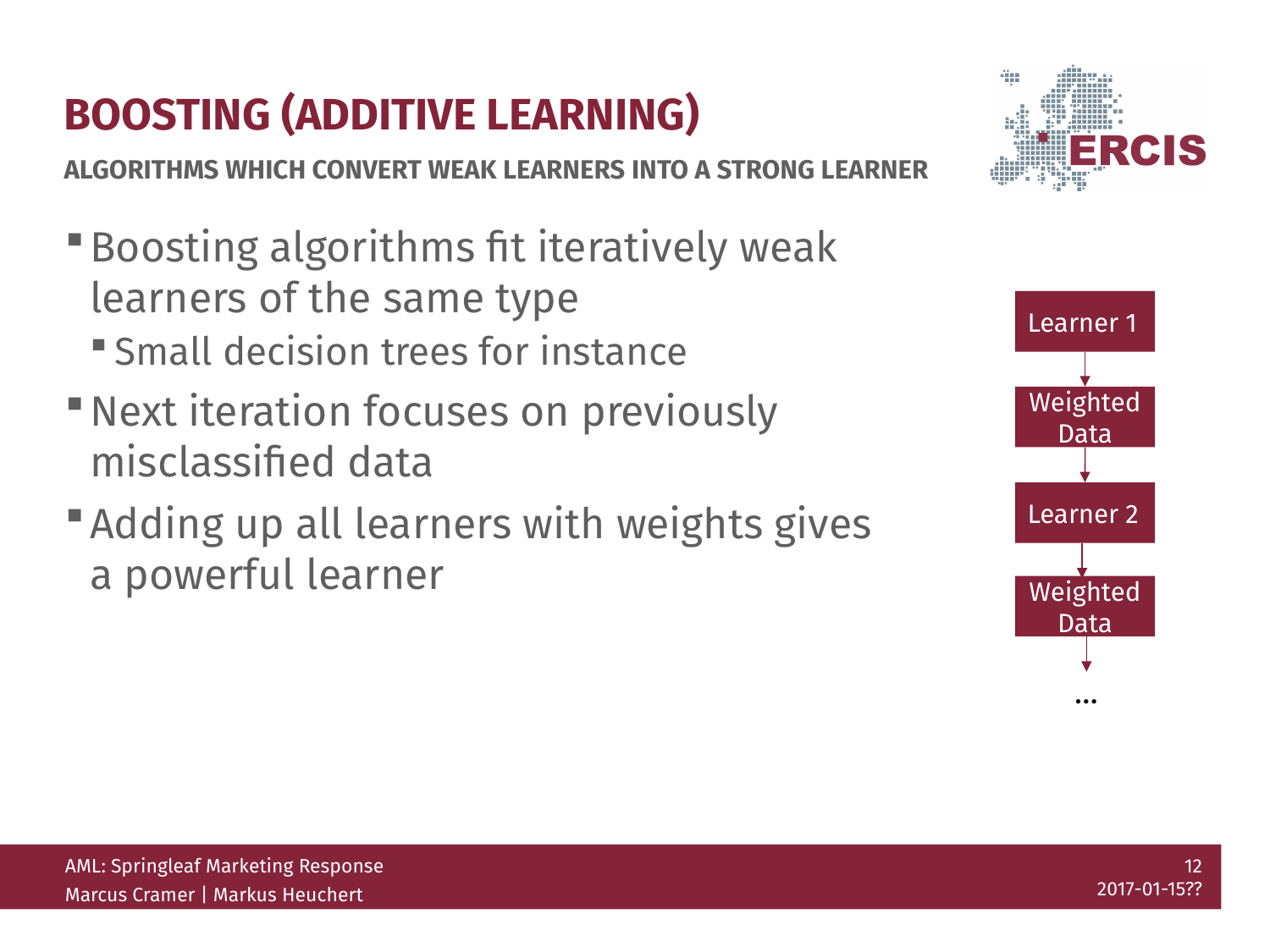

# Boosting (Additive learning)
algorithms which convert weak learners into a strong learner
Boosting algorithms fit iteratively weak learners of the same type
Small decision trees for instance
Next iteration focuses on previously misclassified data
Adding up all learners with weights gives a powerful learner

Learner 1
Weighted Data
Learner 2
Weighted Data
…